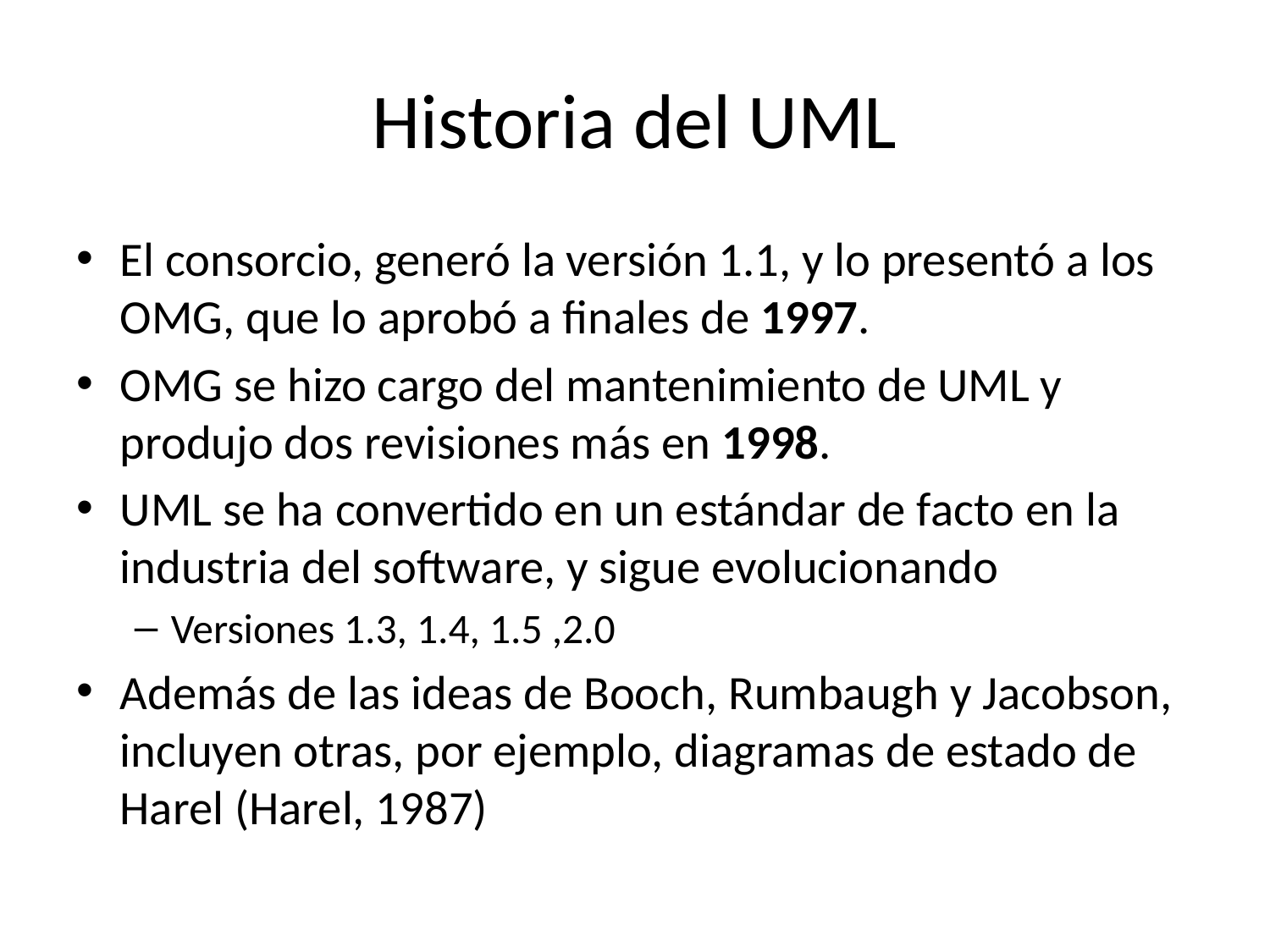

# Historia del UML
El consorcio, generó la versión 1.1, y lo presentó a los OMG, que lo aprobó a finales de 1997.
OMG se hizo cargo del mantenimiento de UML y produjo dos revisiones más en 1998.
UML se ha convertido en un estándar de facto en la industria del software, y sigue evolucionando
Versiones 1.3, 1.4, 1.5 ,2.0
Además de las ideas de Booch, Rumbaugh y Jacobson, incluyen otras, por ejemplo, diagramas de estado de Harel (Harel, 1987)